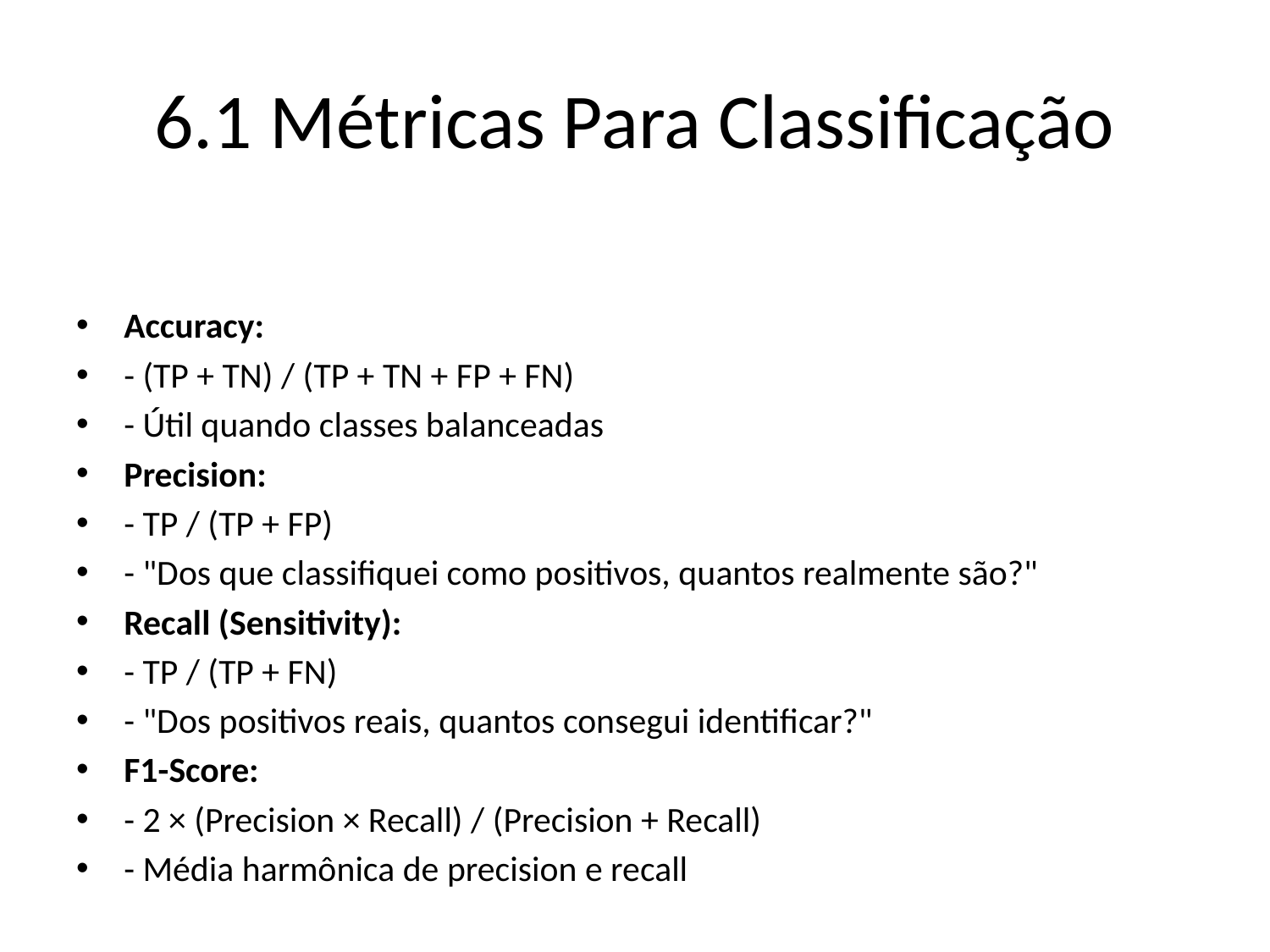

# 6.1 Métricas Para Classificação

Accuracy:
- (TP + TN) / (TP + TN + FP + FN)
- Útil quando classes balanceadas
Precision:
- TP / (TP + FP)
- "Dos que classifiquei como positivos, quantos realmente são?"
Recall (Sensitivity):
- TP / (TP + FN)
- "Dos positivos reais, quantos consegui identificar?"
F1-Score:
- 2 × (Precision × Recall) / (Precision + Recall)
- Média harmônica de precision e recall